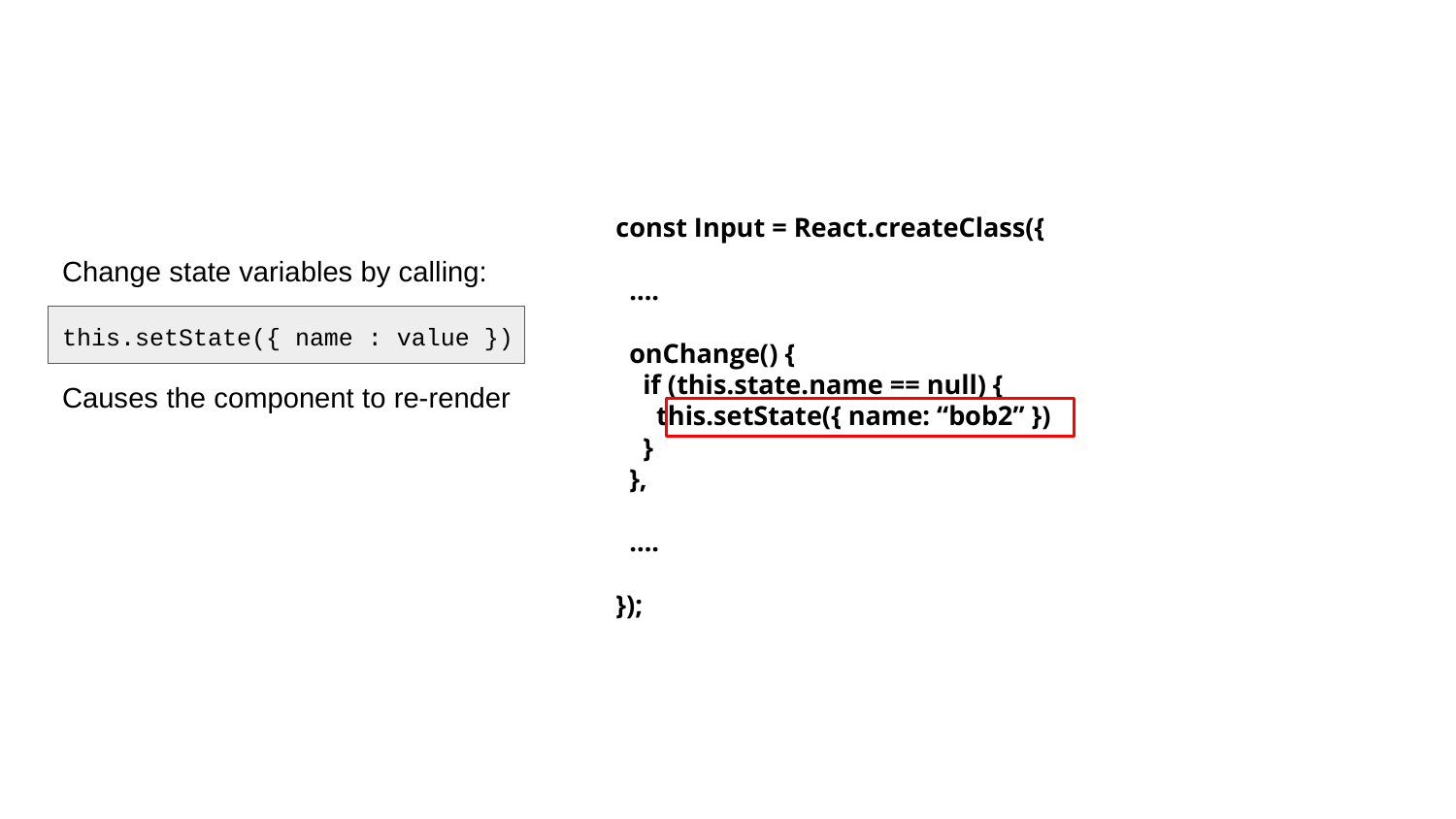

const Input = React.createClass({

  ….

  onChange() {
    if (this.state.name == null) {
      this.setState({ name: “bob2” })
    }
  },

  ….

});
Change state variables by calling:

this.setState({ name : value })

Causes the component to re-render